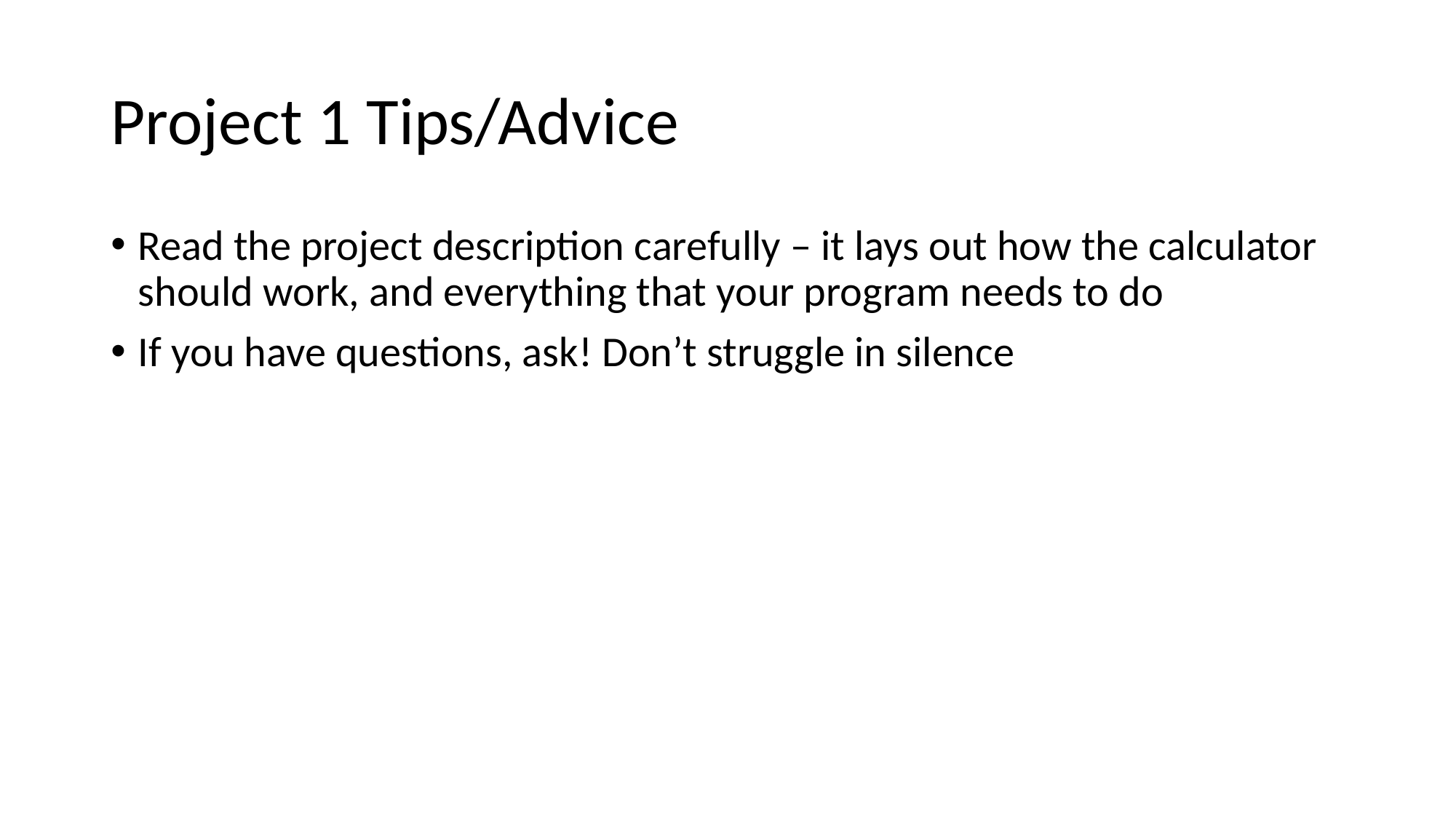

# Project 1 Tips/Advice
Read the project description carefully – it lays out how the calculator should work, and everything that your program needs to do
If you have questions, ask! Don’t struggle in silence